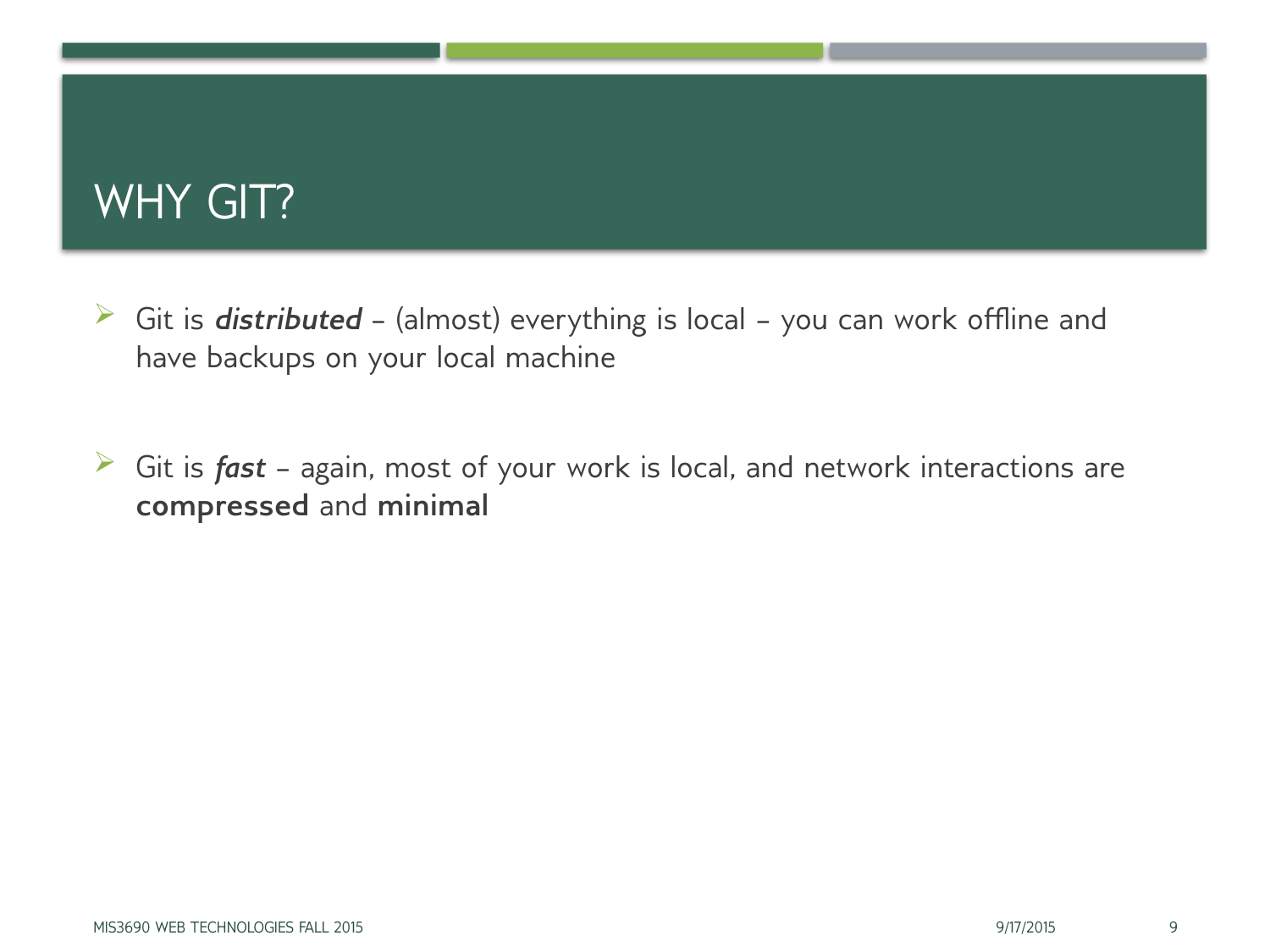

# Why Git?
Git is distributed – (almost) everything is local – you can work offline and have backups on your local machine

Git is fast – again, most of your work is local, and network interactions are compressed and minimal

MIS3690 Web Technologies Fall 2015
9/17/2015
9